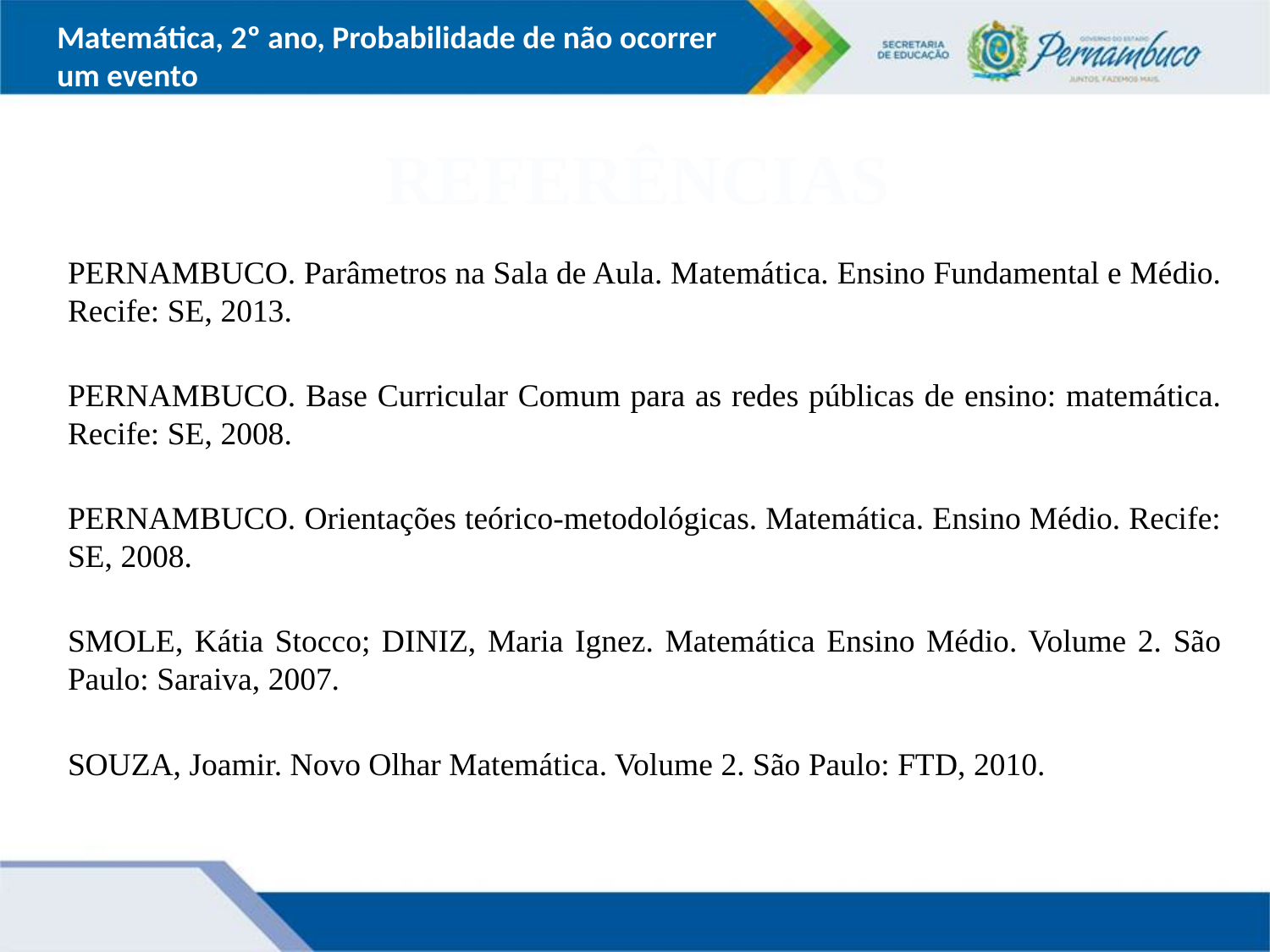

Matemática, 2º ano, Probabilidade de não ocorrer um evento

REFERÊNCIAS

PERNAMBUCO. Parâmetros na Sala de Aula. Matemática. Ensino Fundamental e Médio. Recife: SE, 2013.

PERNAMBUCO. Base Curricular Comum para as redes públicas de ensino: matemática. Recife: SE, 2008.

PERNAMBUCO. Orientações teórico-metodológicas. Matemática. Ensino Médio. Recife: SE, 2008.

SMOLE, Kátia Stocco; DINIZ, Maria Ignez. Matemática Ensino Médio. Volume 2. São Paulo: Saraiva, 2007.

SOUZA, Joamir. Novo Olhar Matemática. Volume 2. São Paulo: FTD, 2010.